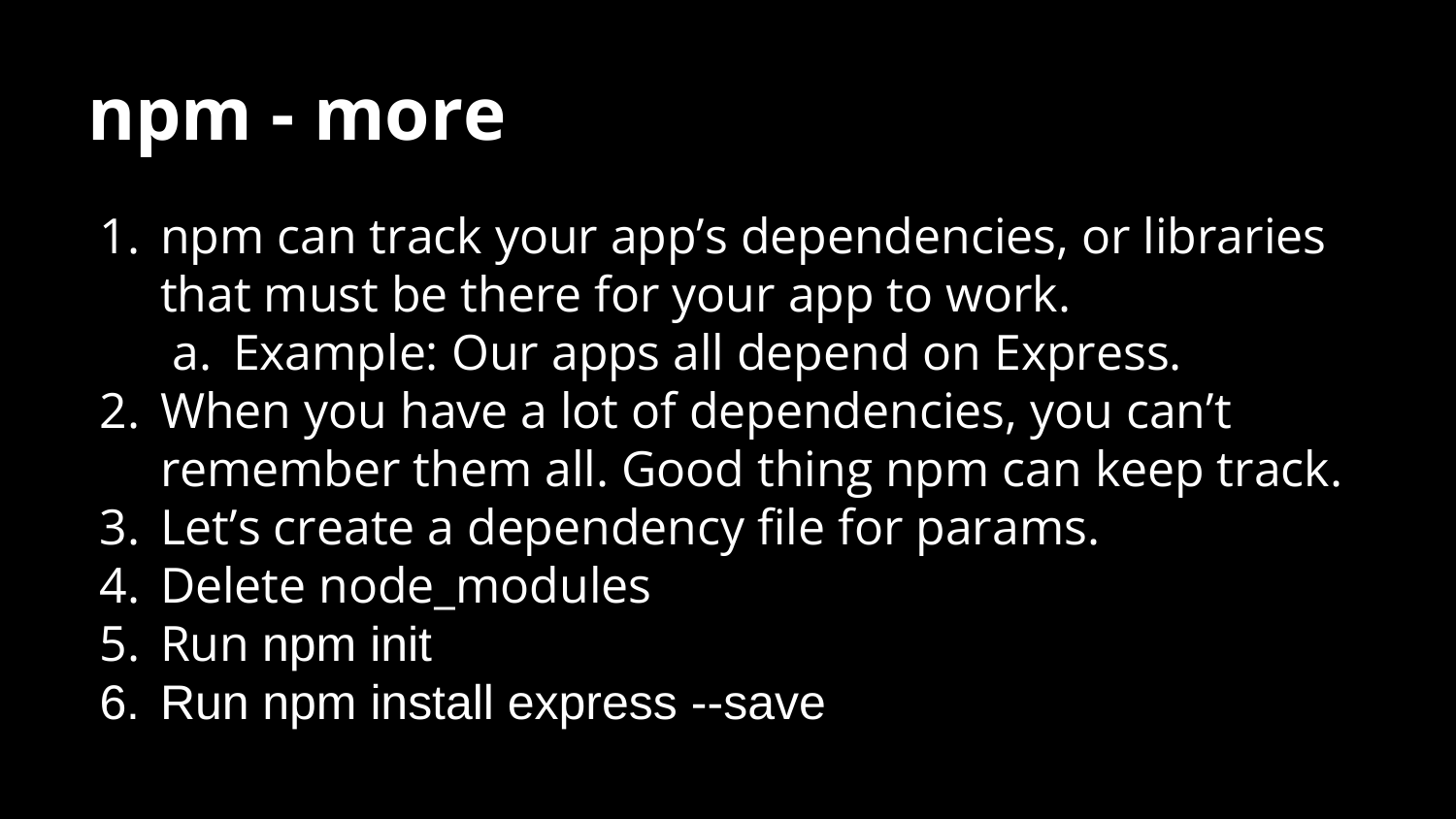

# npm - more
npm can track your app’s dependencies, or libraries that must be there for your app to work.
Example: Our apps all depend on Express.
When you have a lot of dependencies, you can’t remember them all. Good thing npm can keep track.
Let’s create a dependency file for params.
Delete node_modules
Run npm init
Run npm install express --save